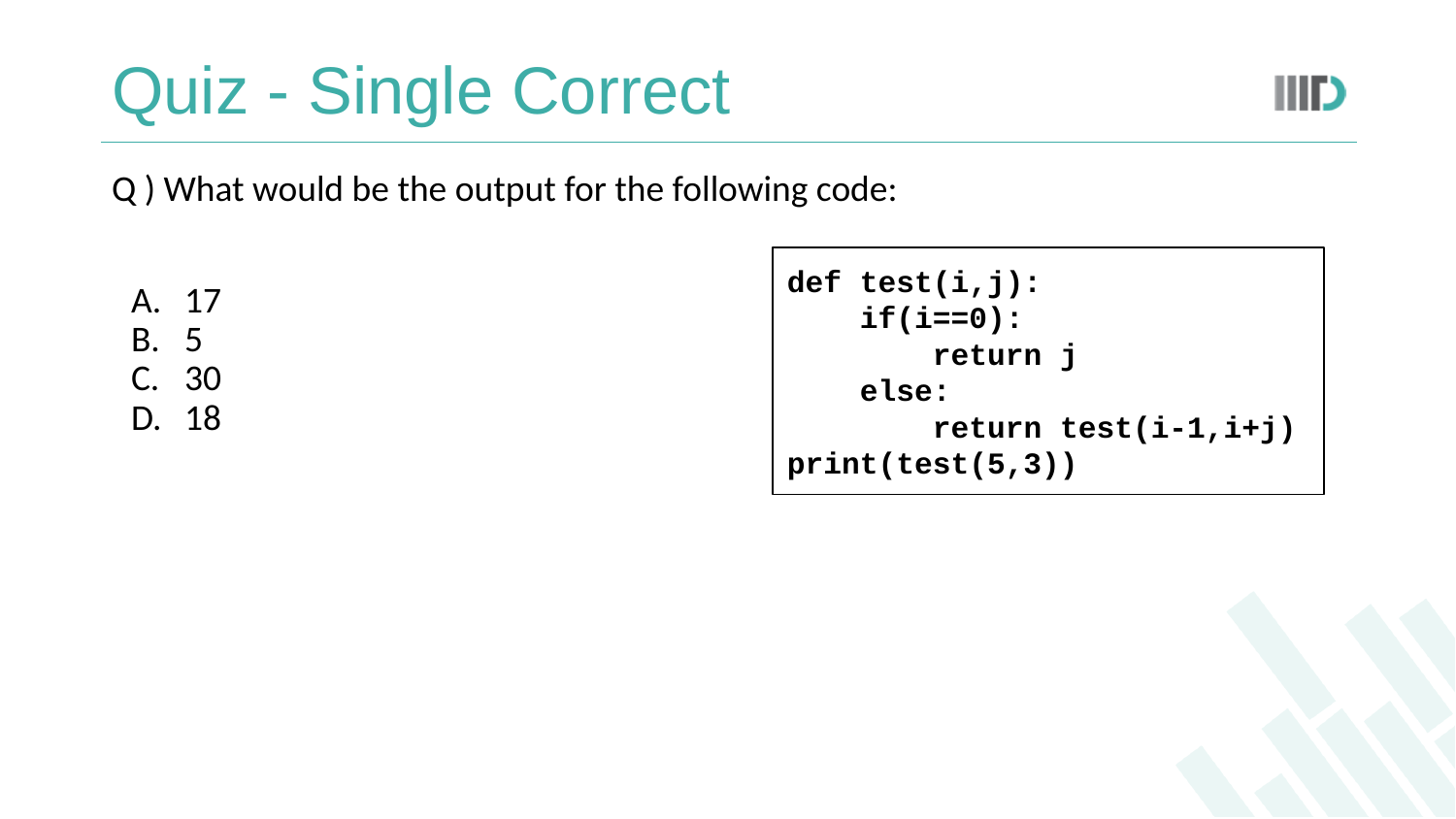

# Quiz - Single Correct
Q ) What would be the output for the following code:

17
5
30
18
def test(i,j):
    if(i==0):
        return j
    else:
        return test(i-1,i+j)
print(test(5,3))